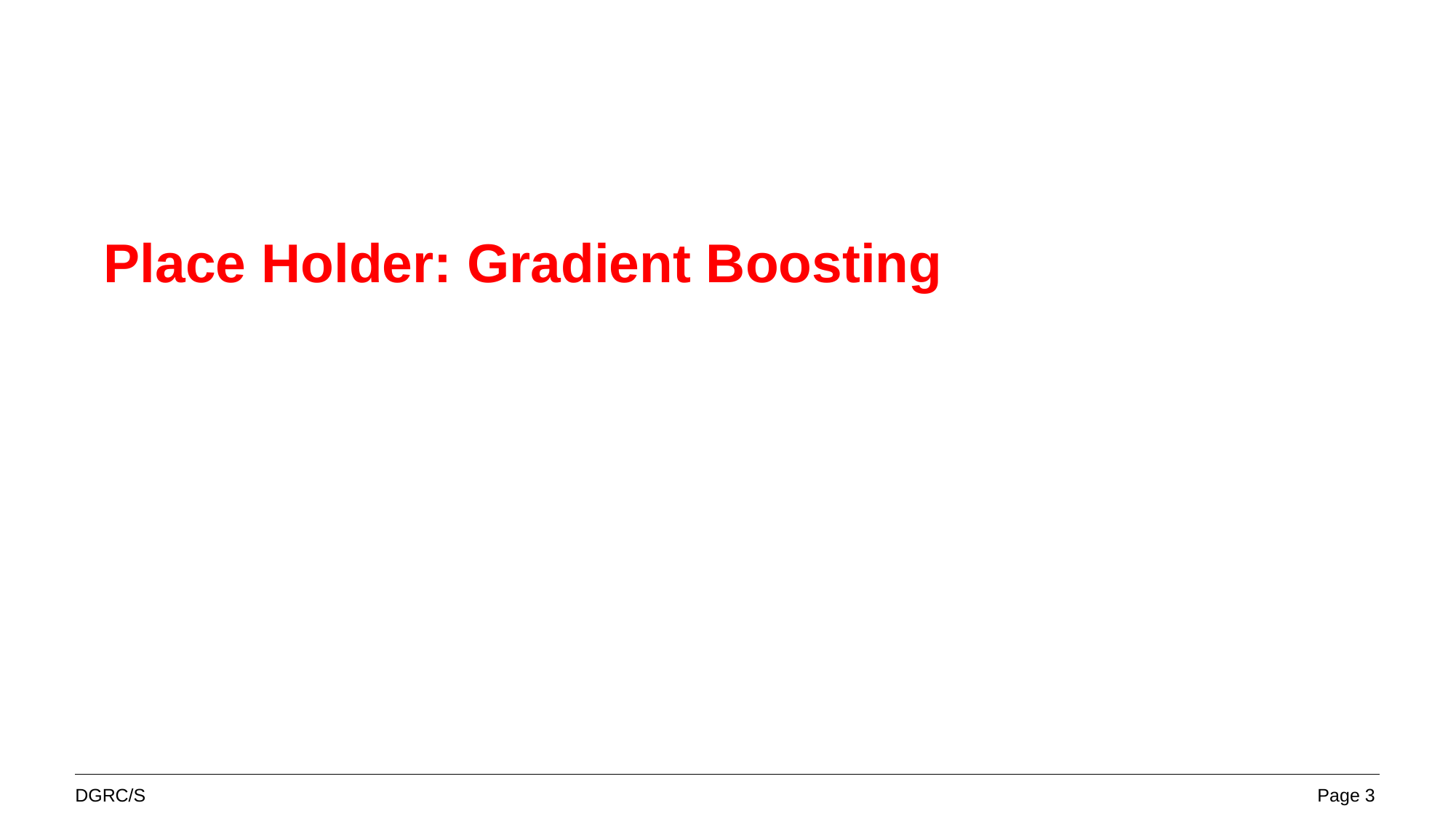

#
Place Holder: Gradient Boosting
Page 3